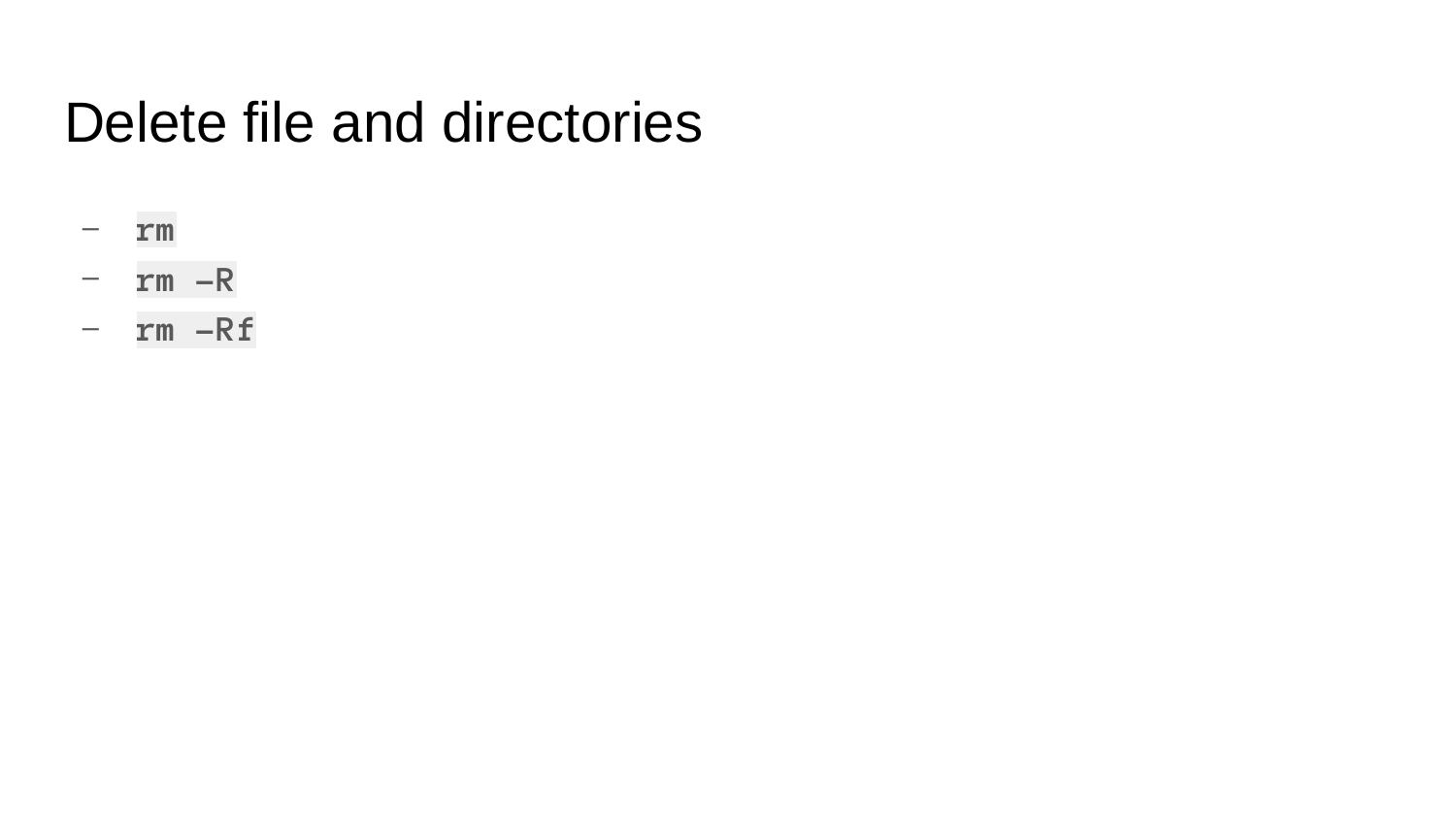

# Delete file and directories
rm
rm -R
rm -Rf